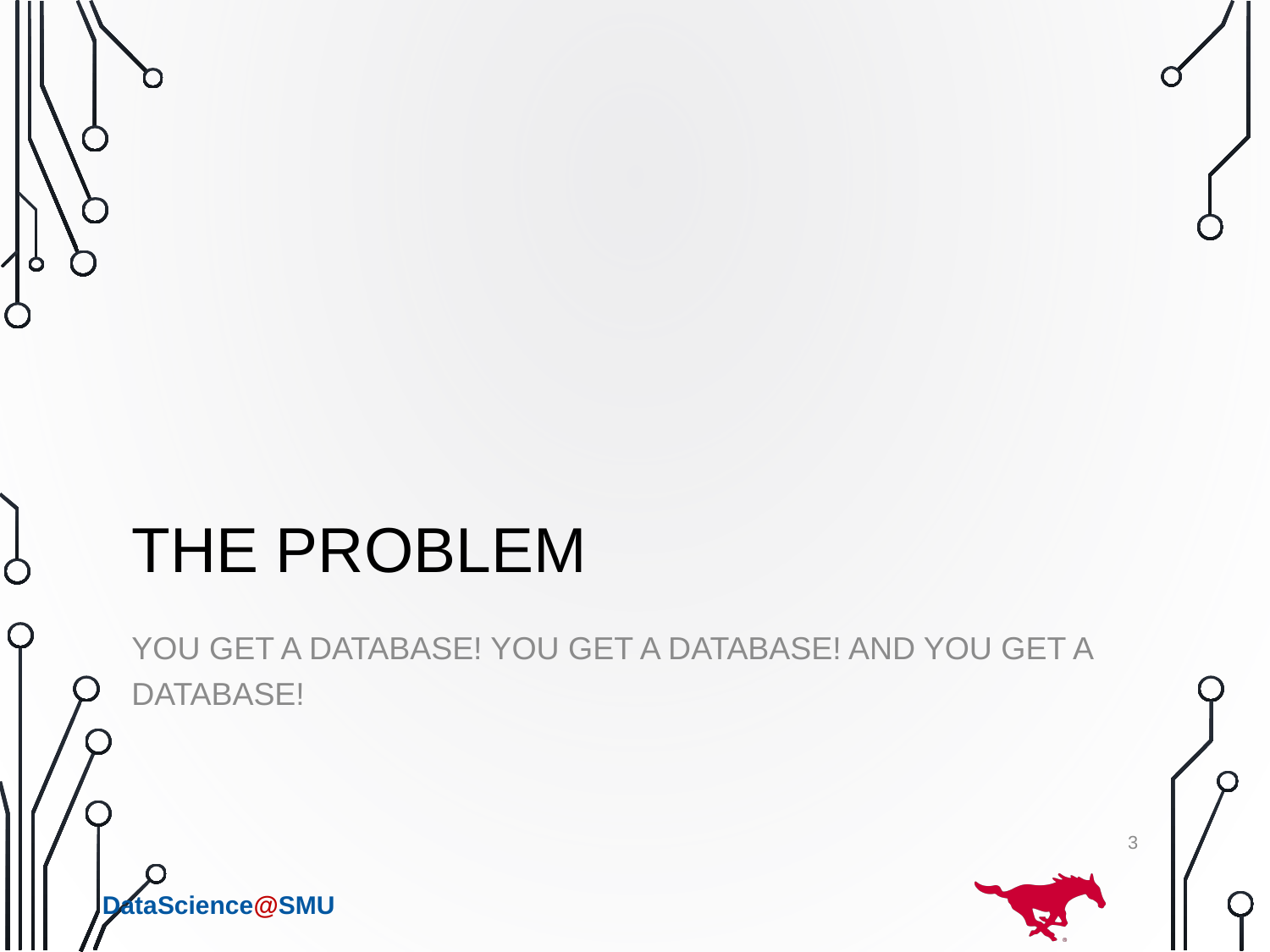

# The Problem
You get a database! You get a database! And you get a database!
3